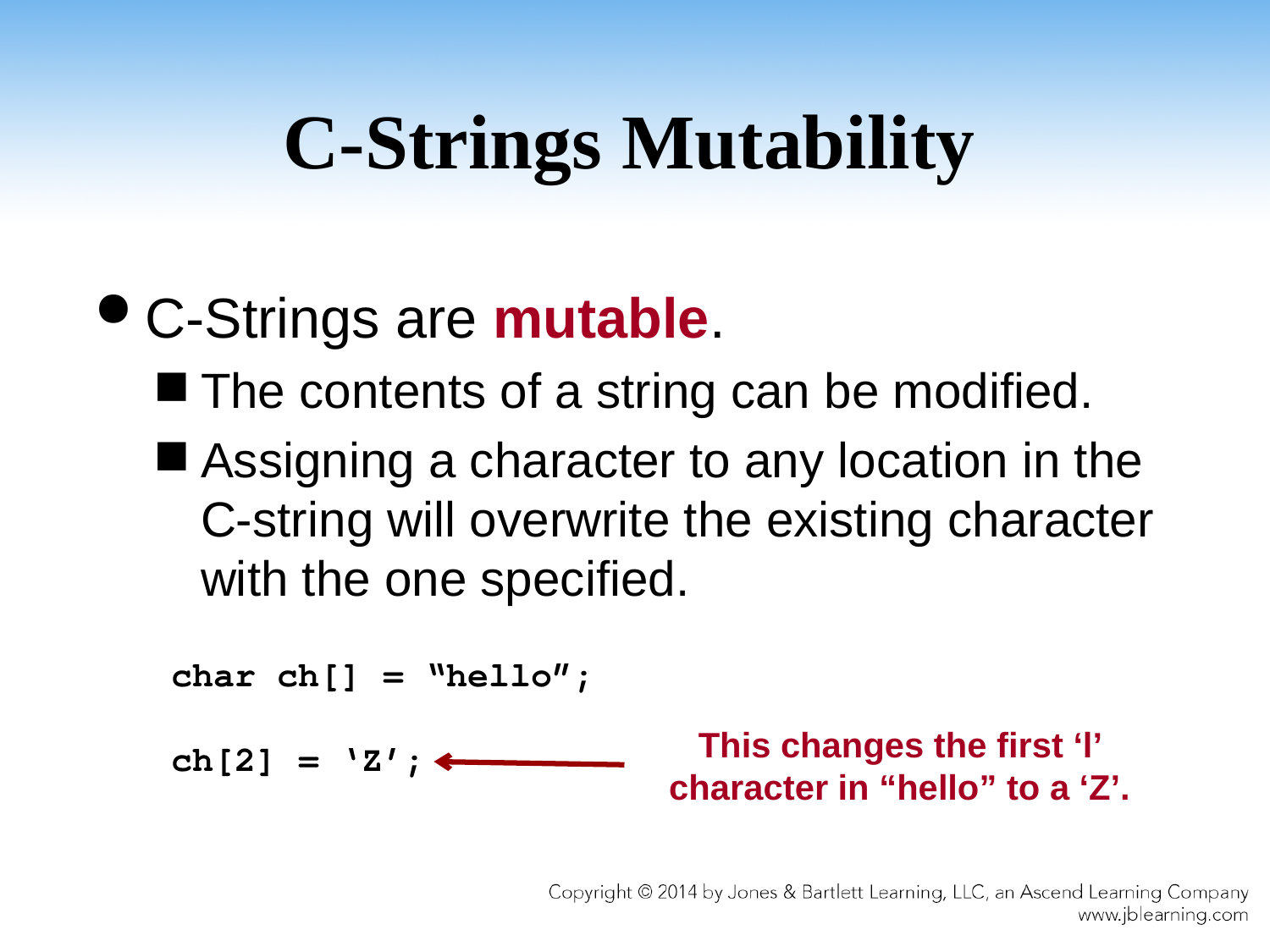

# C-Strings Mutability
C-Strings are mutable.
The contents of a string can be modified.
Assigning a character to any location in the C-string will overwrite the existing character with the one specified.
char ch[] = “hello”;

ch[2] = ‘Z’;

This changes the first ‘l’ character in “hello” to a ‘Z’.